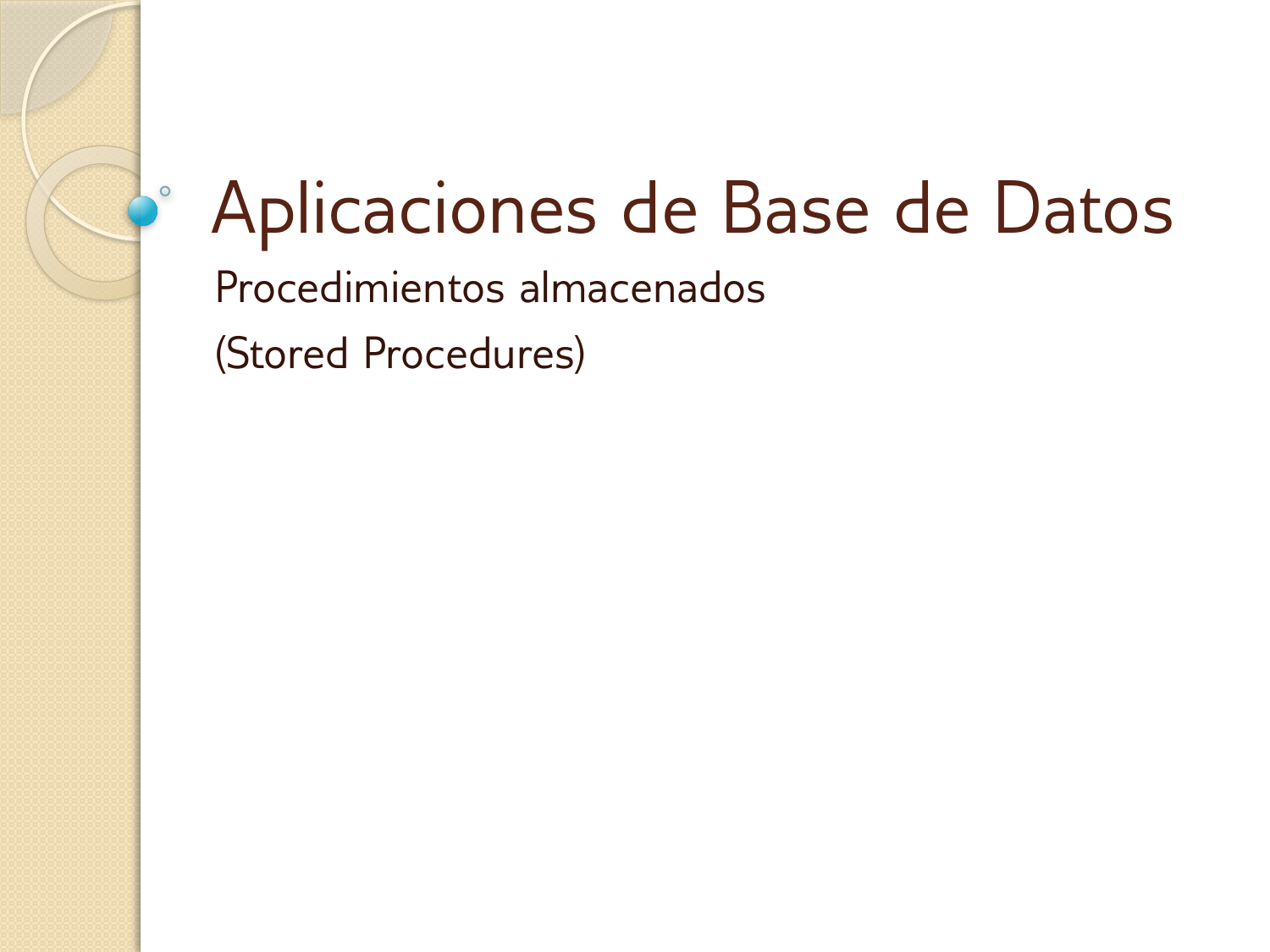

# Aplicaciones de Base de Datos
Procedimientos almacenados
(Stored Procedures)